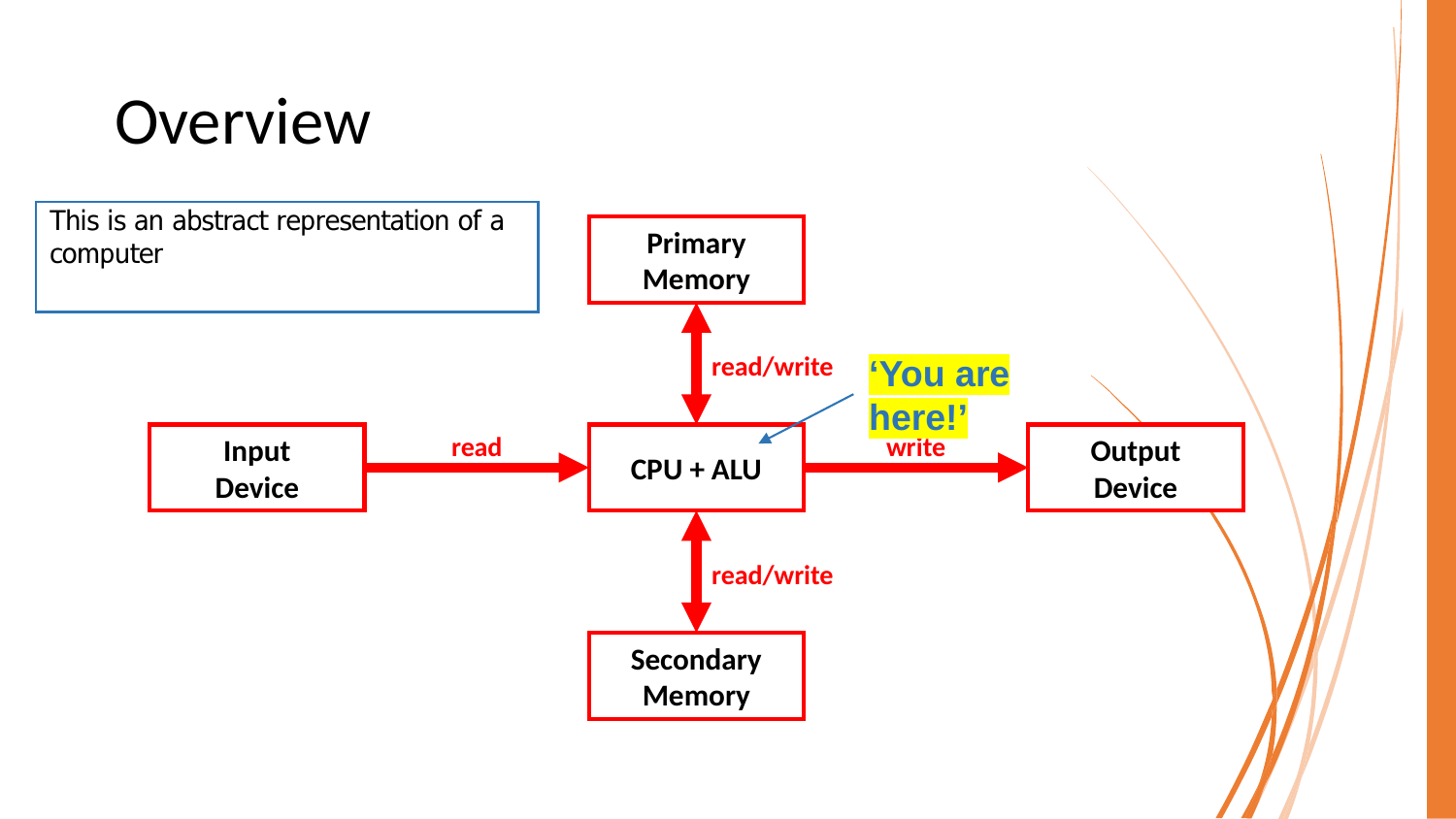

# Overview
This is an abstract representation of a computer

Primary
Memory
read/write
‘You are here!’
write
read
Input
Device
CPU + ALU
Output
Device
read/write
Secondary
Memory
COMP40003 Software Development and Application Modelling | Email: p.c.windridge@staffs.ac.uk
3